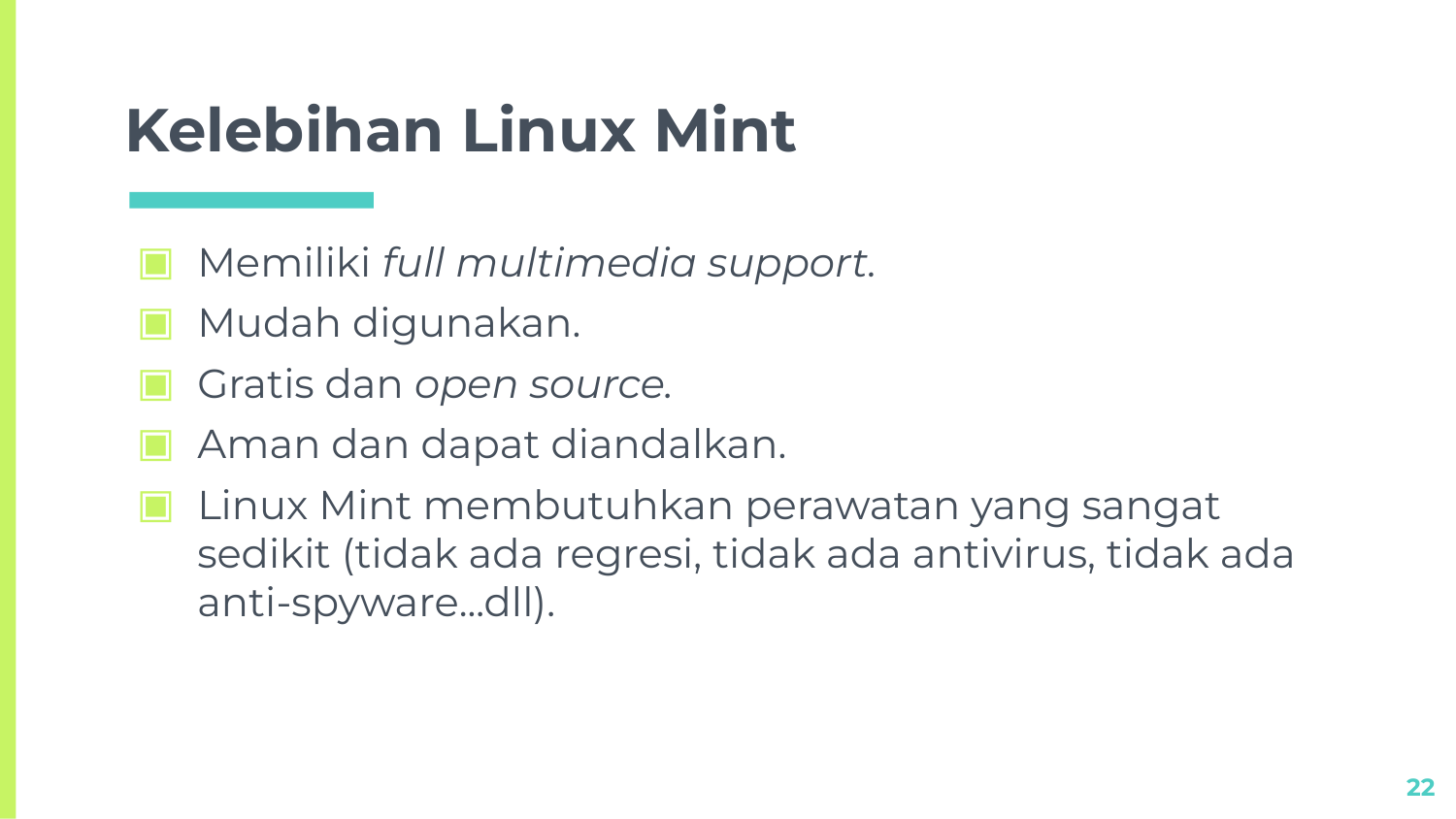

# Kelebihan Linux Mint
Memiliki full multimedia support.
Mudah digunakan.
Gratis dan open source.
Aman dan dapat diandalkan.
Linux Mint membutuhkan perawatan yang sangat sedikit (tidak ada regresi, tidak ada antivirus, tidak ada anti-spyware...dll).
22